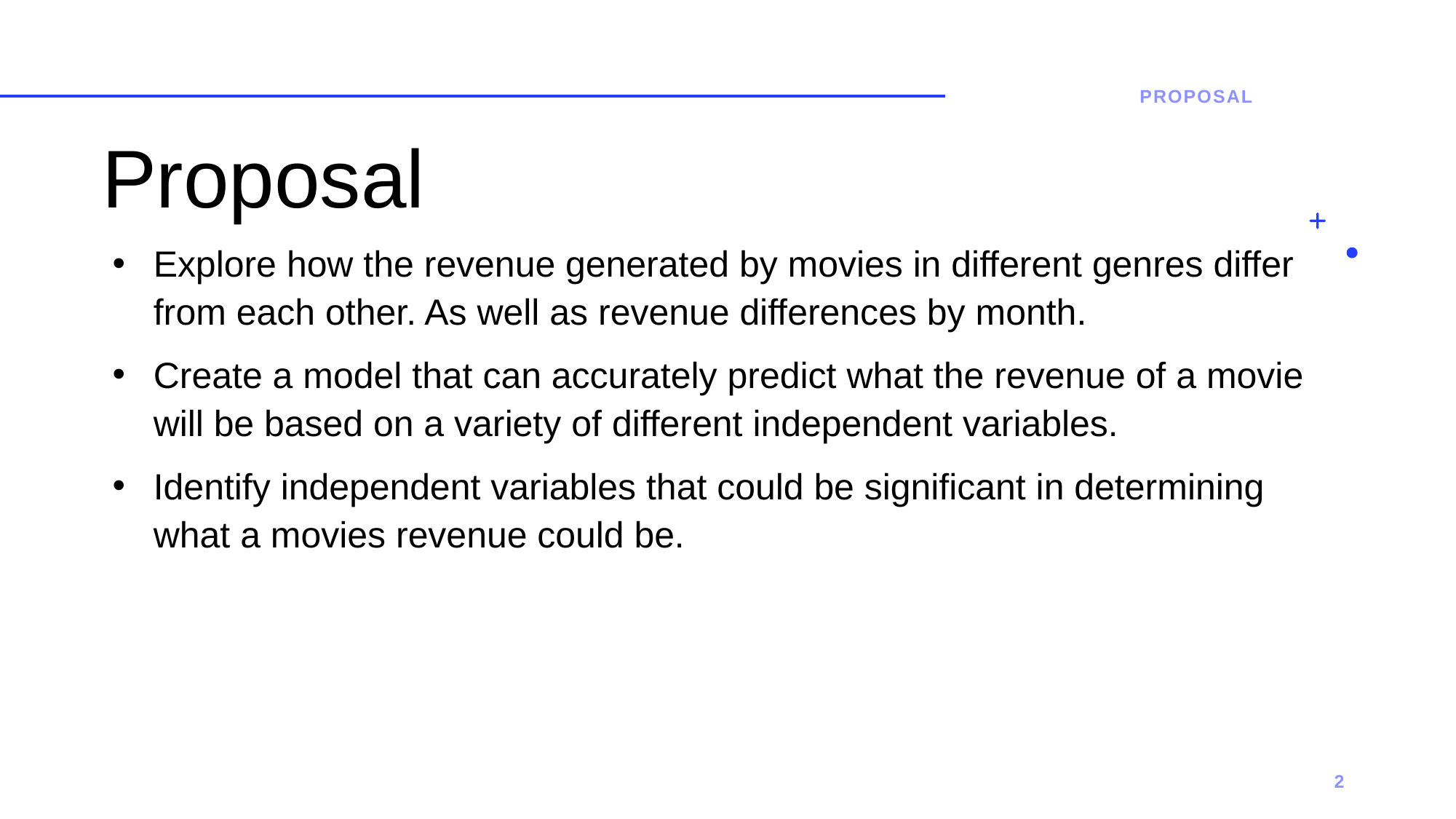

Proposal
# Proposal
Explore how the revenue generated by movies in different genres differ from each other. As well as revenue differences by month.
Create a model that can accurately predict what the revenue of a movie will be based on a variety of different independent variables.
Identify independent variables that could be significant in determining what a movies revenue could be.

2